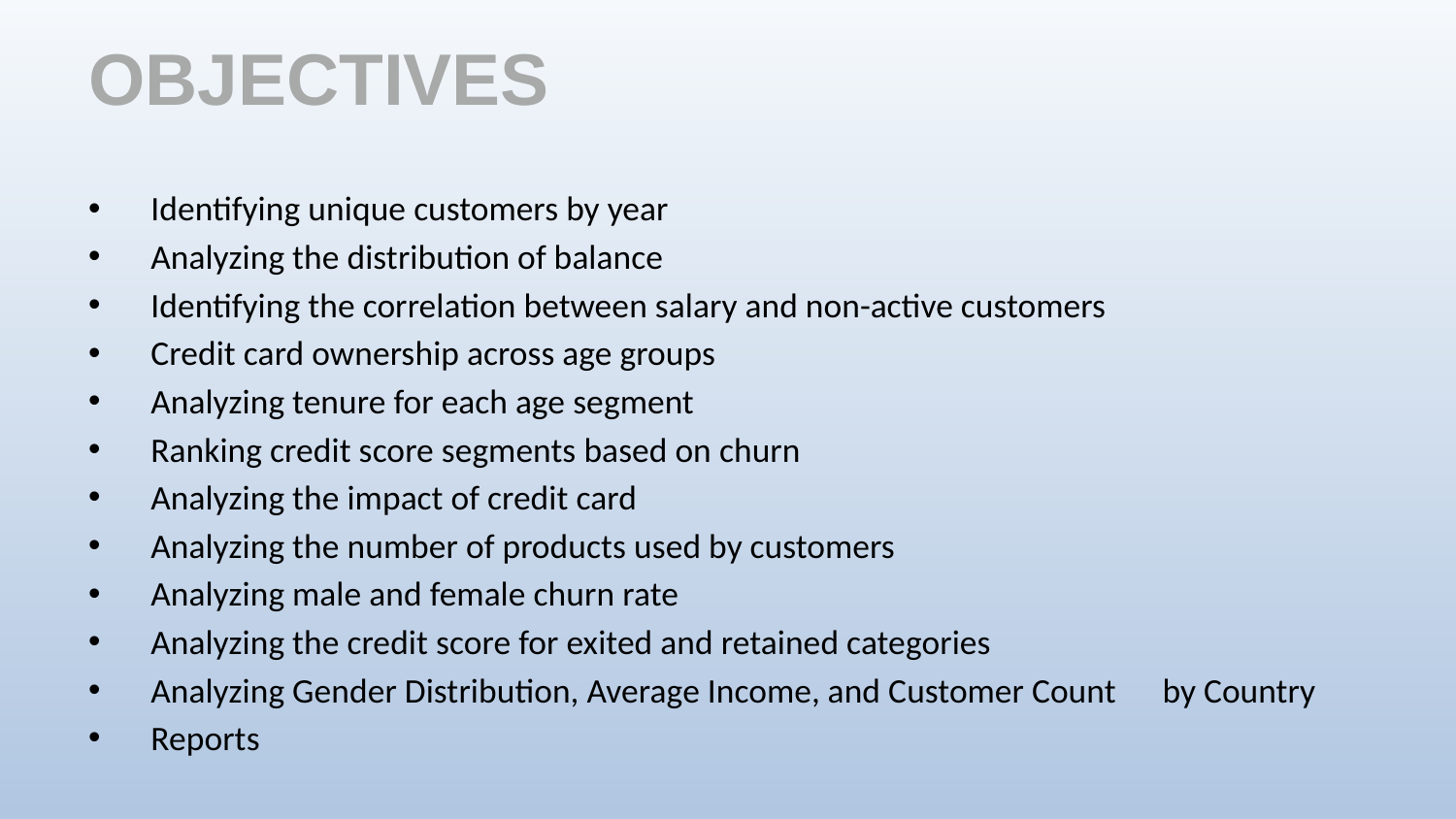

# OBJECTIVES
 Identifying unique customers by year
 Analyzing the distribution of balance
 Identifying the correlation between salary and non-active customers
 Credit card ownership across age groups
 Analyzing tenure for each age segment
 Ranking credit score segments based on churn
 Analyzing the impact of credit card
 Analyzing the number of products used by customers
 Analyzing male and female churn rate
 Analyzing the credit score for exited and retained categories
 Analyzing Gender Distribution, Average Income, and Customer Count      by Country
 Reports